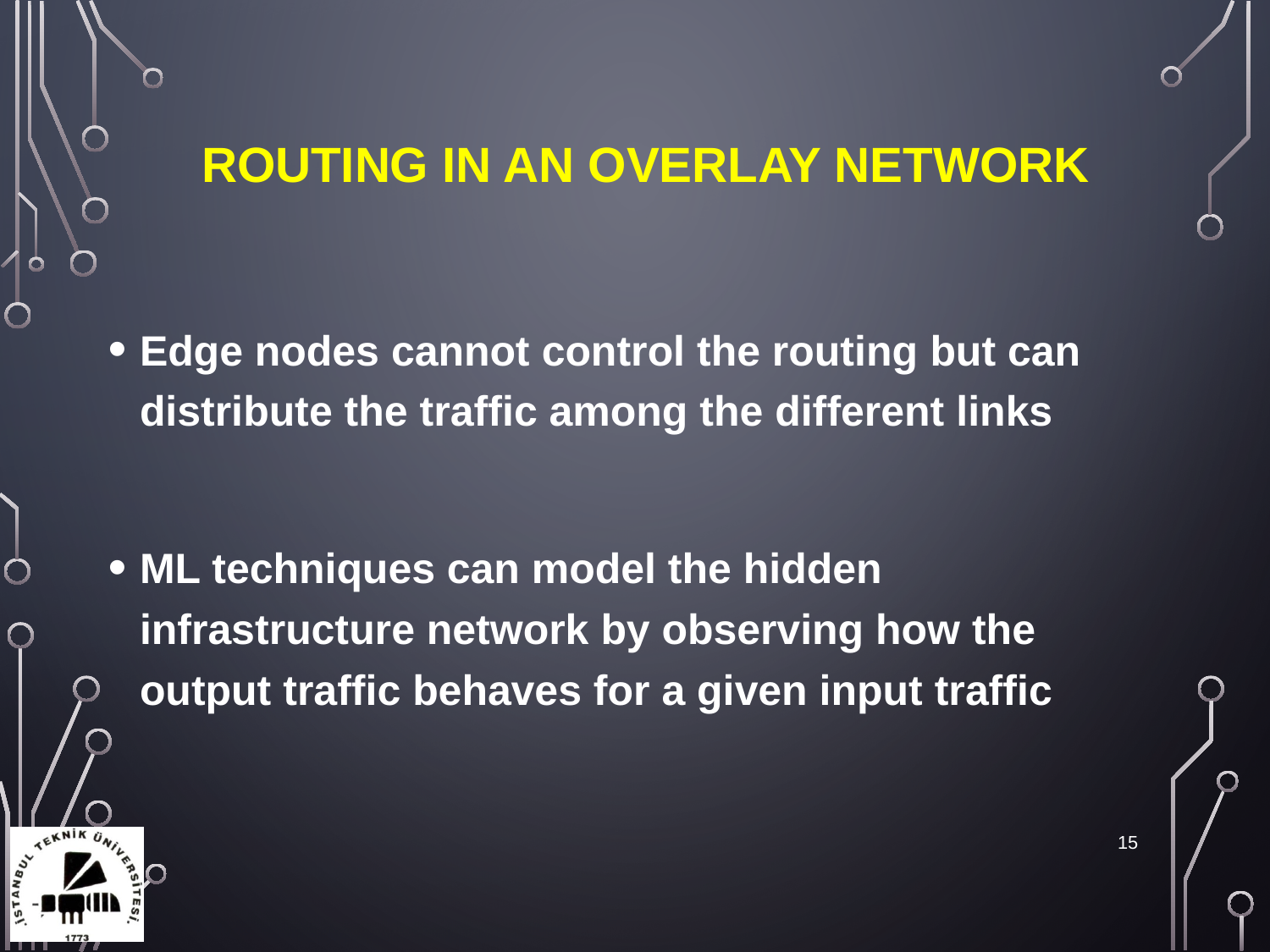

# Routing in an Overlay Network
Edge nodes cannot control the routing but can distribute the traffic among the different links

ML techniques can model the hidden infrastructure network by observing how the output traffic behaves for a given input traffic
15